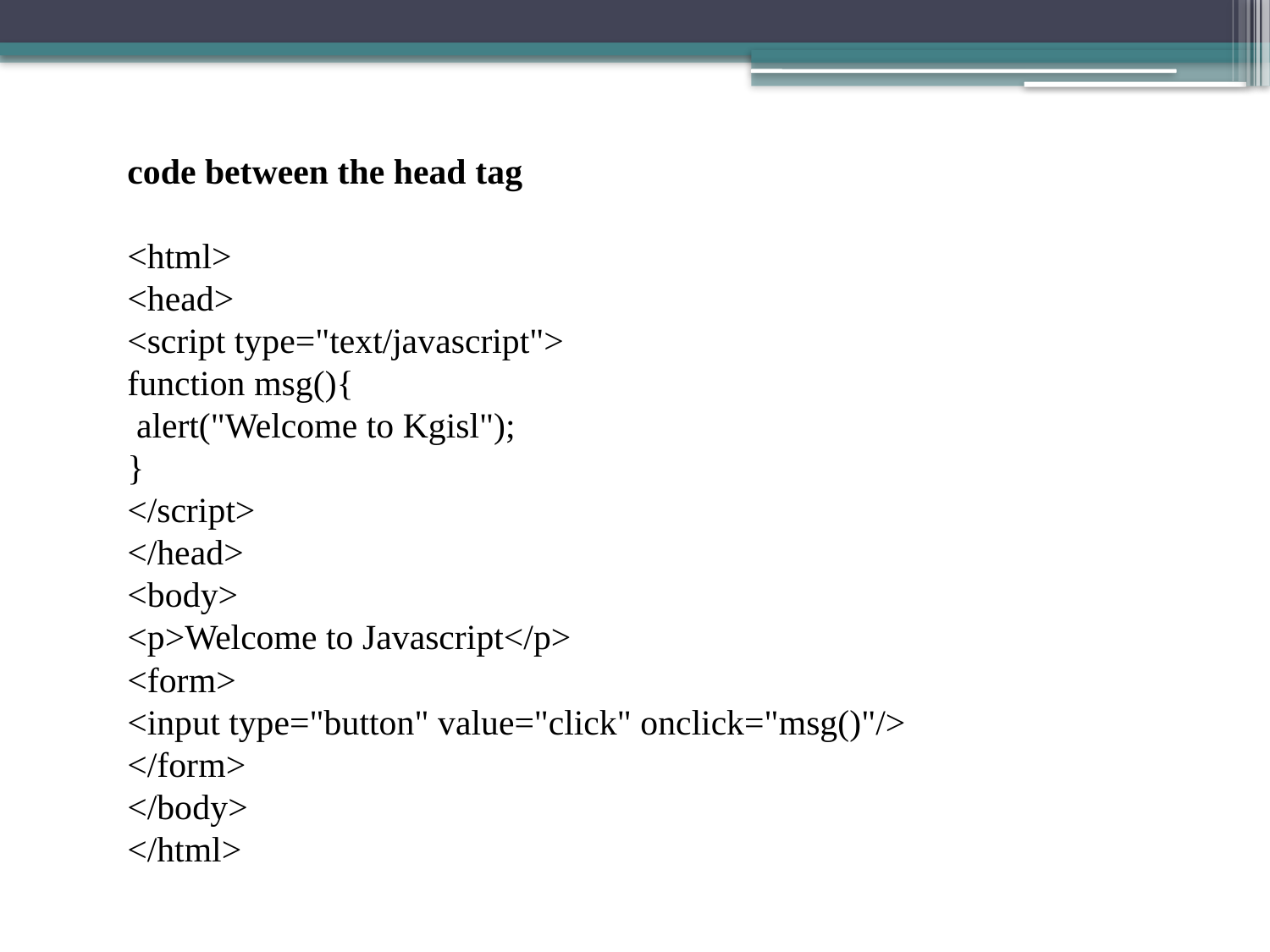

code between the head tag

<html>
<head>
<script type="text/javascript">
function msg(){
 alert("Welcome to Kgisl");
}
</script>
</head>
<body>
<p>Welcome to Javascript</p>
<form>
<input type="button" value="click" onclick="msg()"/>
</form>
</body>
</html>